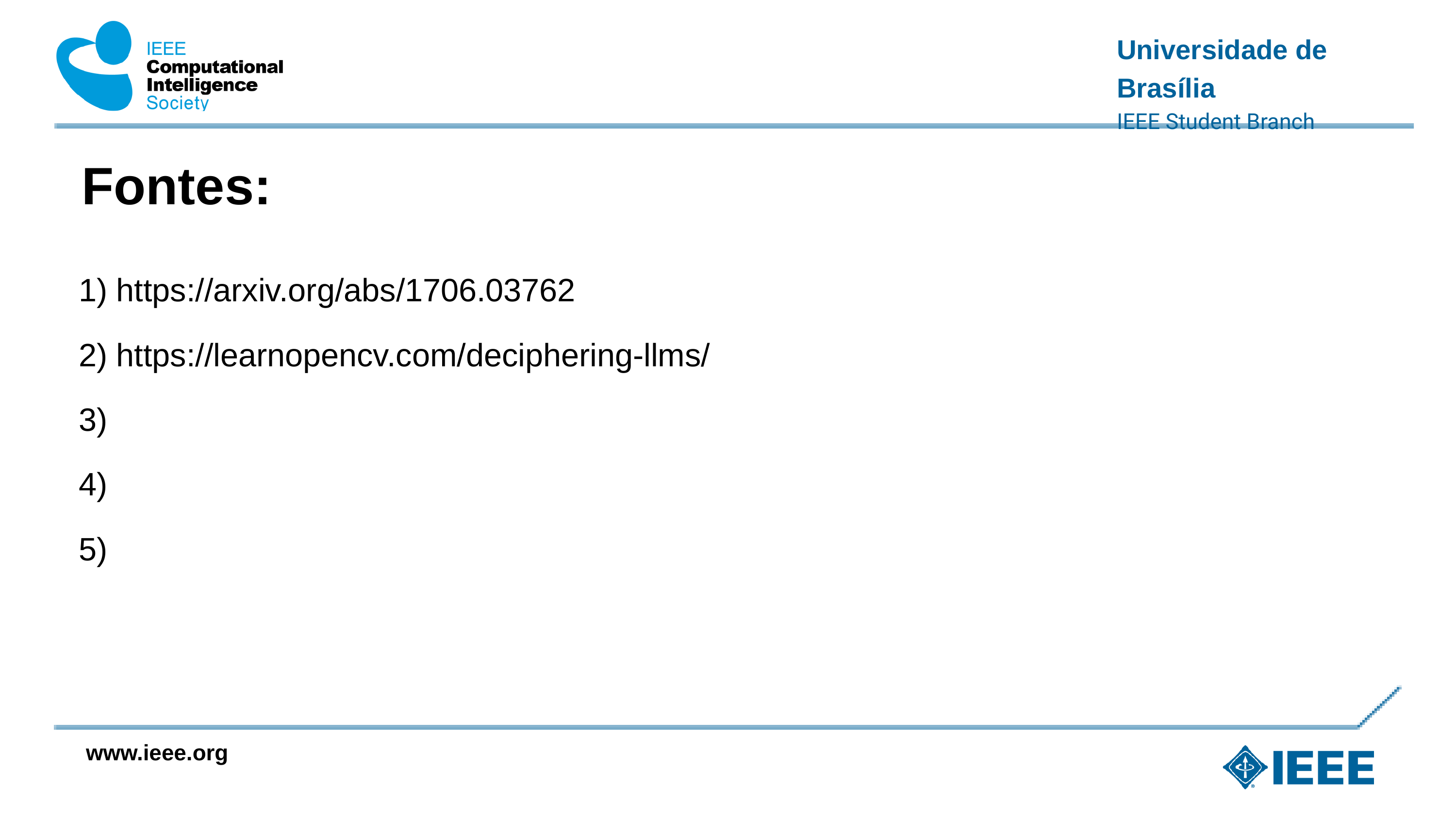

Universidade de Brasília
IEEE Student Branch

Fontes:

1) https://arxiv.org/abs/1706.03762

2) https://learnopencv.com/deciphering-llms/

3)

4)

5)

www.ieee.org